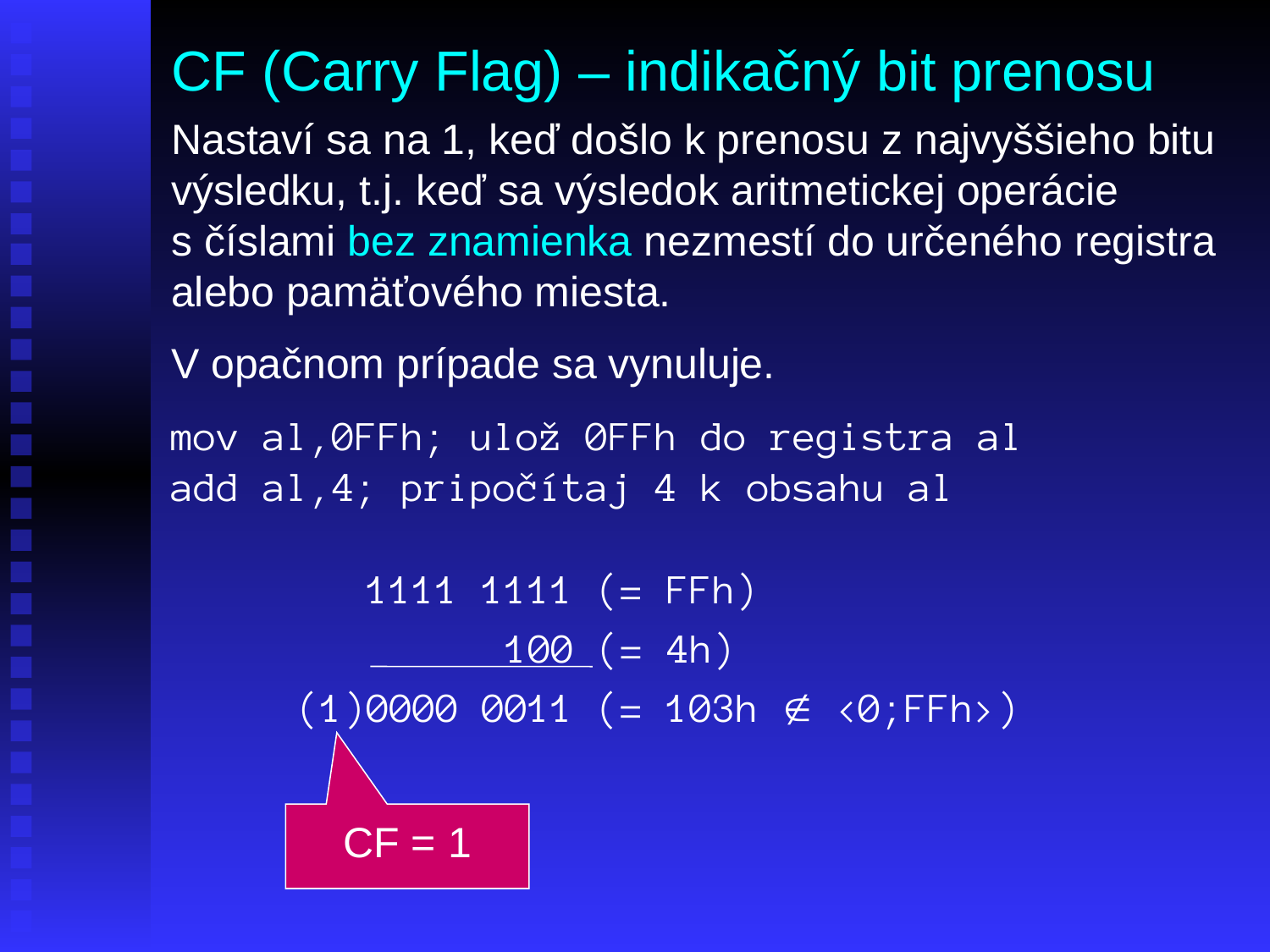

# CF (Carry Flag) – indikačný bit prenosu
Nastaví sa na 1, keď došlo k prenosu z najvyššieho bitu výsledku, t.j. keď sa výsledok aritmetickej operácie s číslami bez znamienka nezmestí do určeného registra alebo pamäťového miesta.
V opačnom prípade sa vynuluje.
mov al,0FFh; ulož 0FFh do registra al
add al,4; pripočítaj 4 k obsahu al
   1111 1111 (= FFh)
         100 (= 4h)
(1)0000 0011 (= 103h ∉ <0;FFh>)

CF = 1